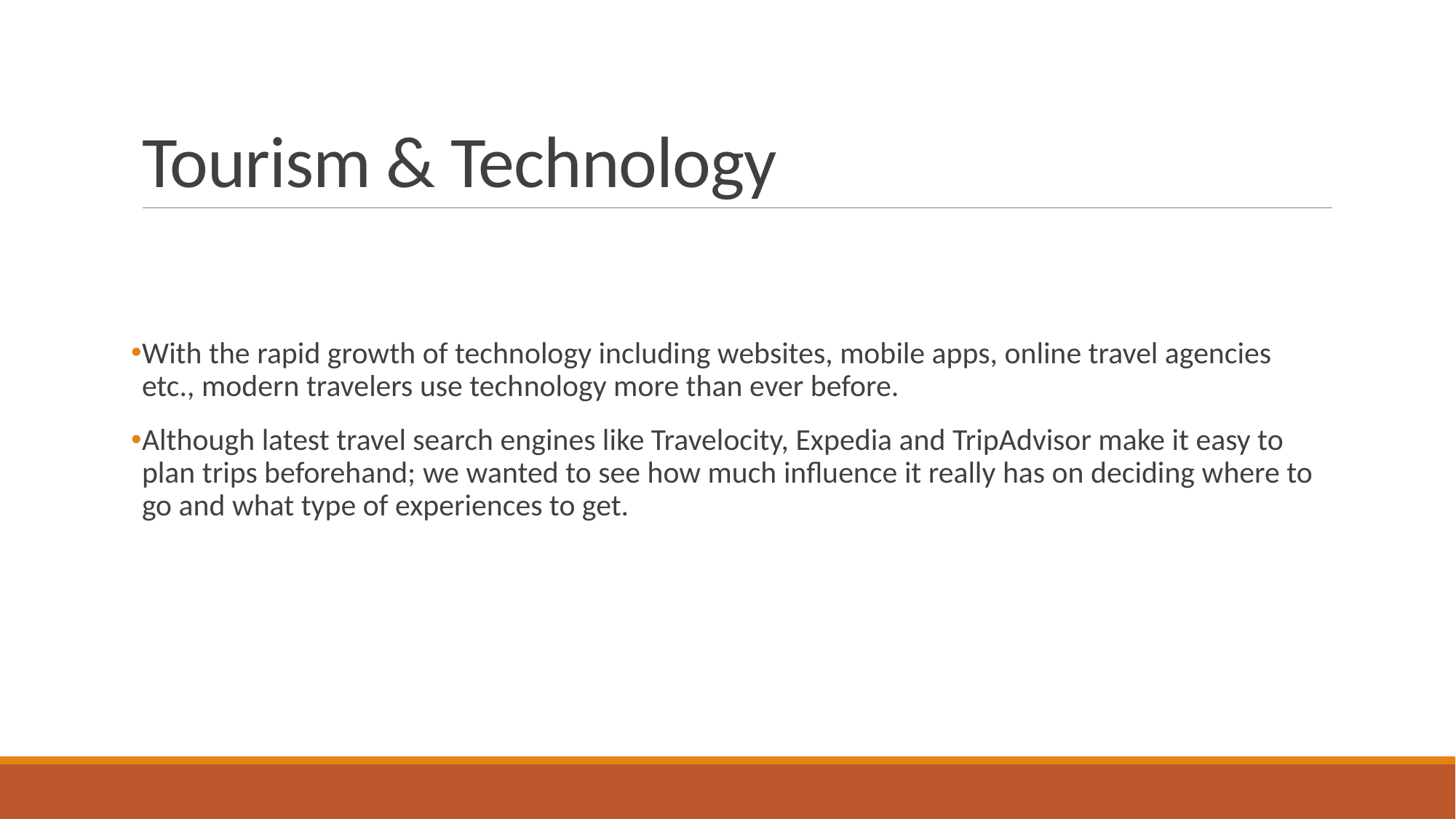

# Tourism & Technology

With the rapid growth of technology including websites, mobile apps, online travel agencies etc., modern travelers use tech­nology more than ever before.
Although latest travel search engines like Travelocity, Expedia and TripAdvisor make it easy to plan trips beforehand; we wanted to see how much influence it really has on deciding where to go and what type of experiences to get.